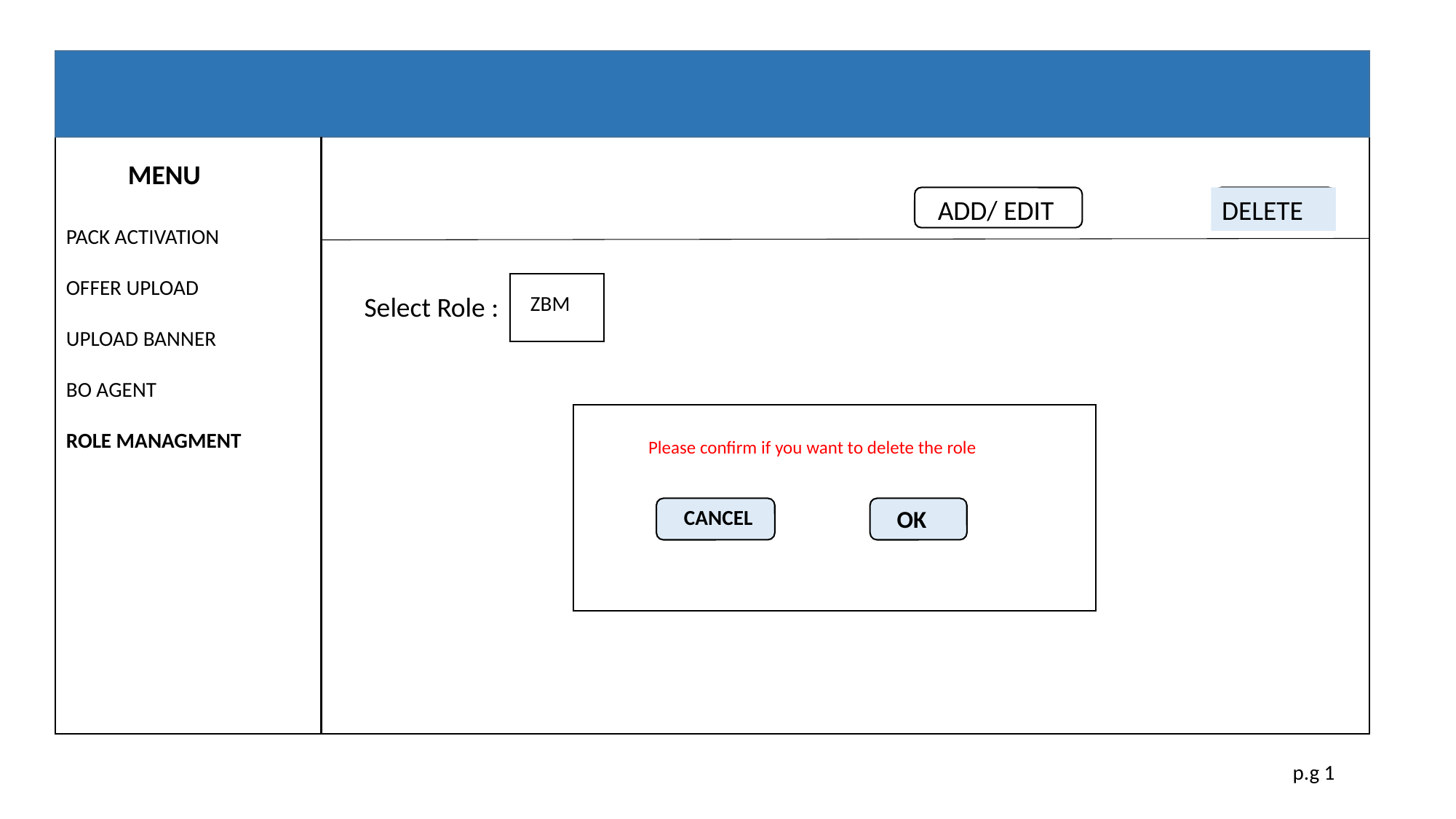

MENU

PACK ACTIVATION

OFFER UPLOAD

UPLOAD BANNER

BO AGENT

ROLE MANAGMENT

  ADD/ EDIT
DELETE

Select Role :
 ZBM

        Please confirm if you want to delete the role

CANCEL

OK
               p.g 1